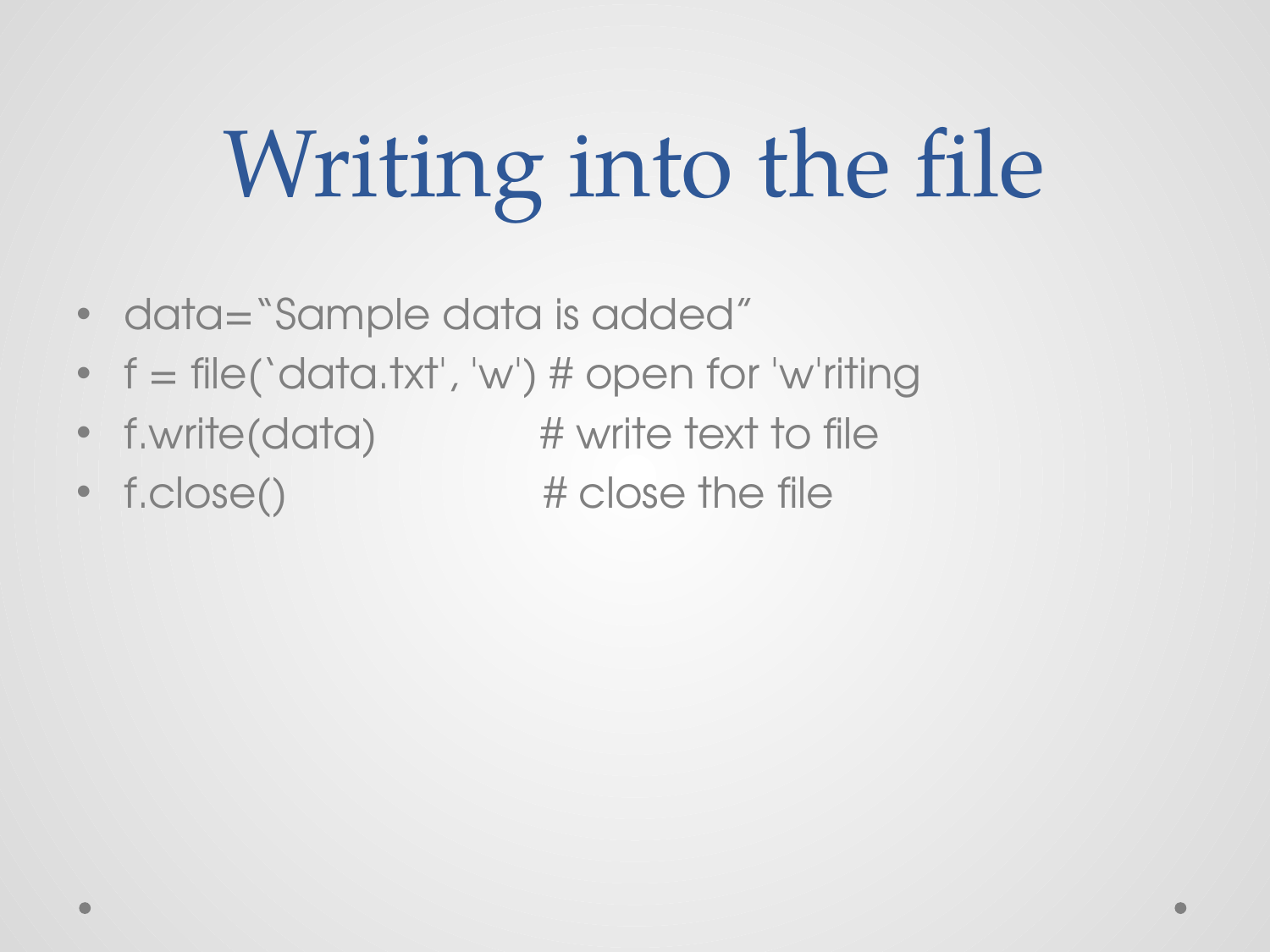

# Writing into the file

data=“Sample data is added”
f = file(‘data.txt', 'w') # open for 'w'riting
f.write(data)              # write text to file
f.close()                      # close the file